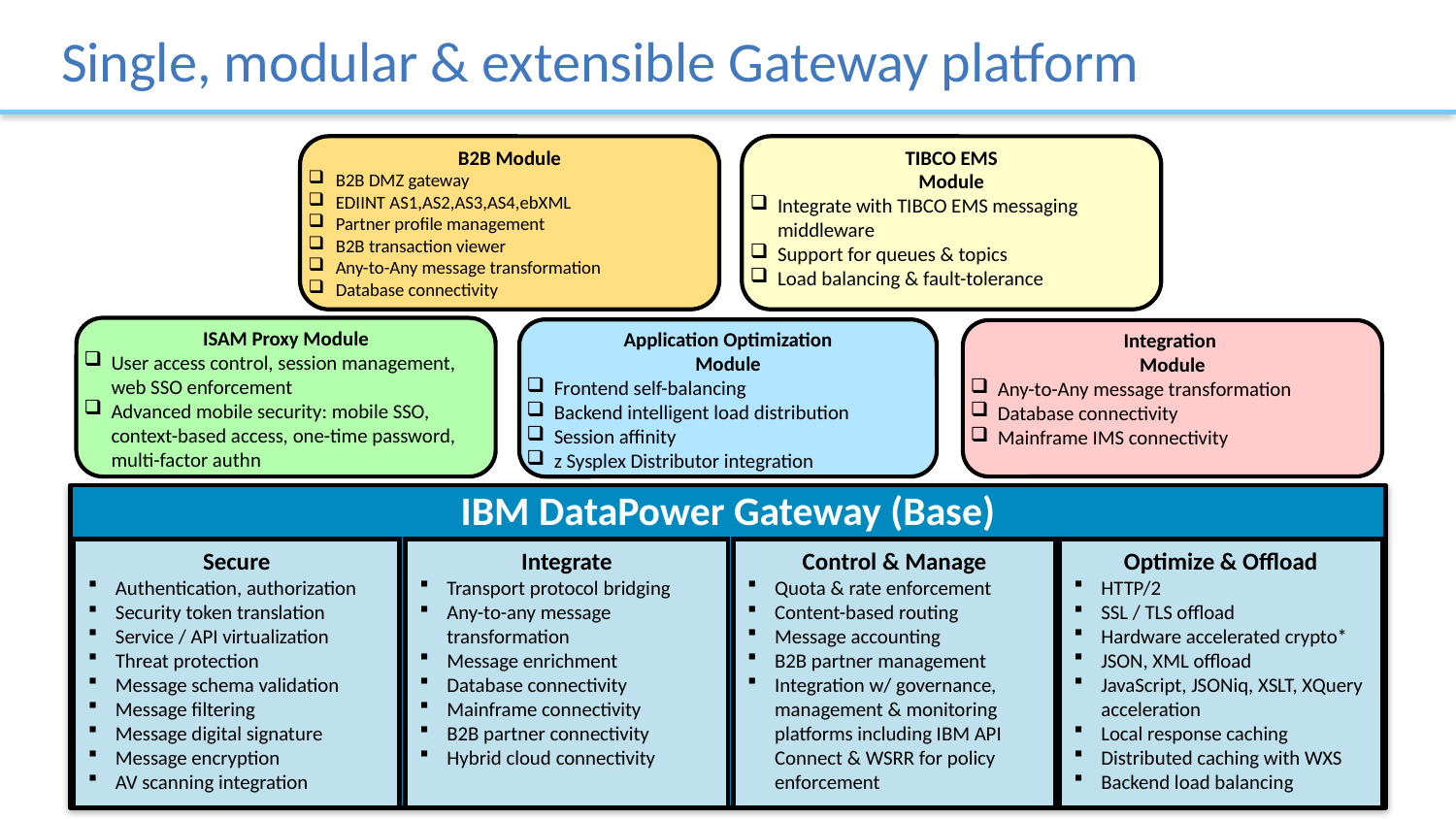

# Single, modular & extensible Gateway platform
B2B Module
B2B DMZ gateway
EDIINT AS1,AS2,AS3,AS4,ebXML
Partner profile management
B2B transaction viewer
Any-to-Any message transformation
Database connectivity

TIBCO EMS
Module
Integrate with TIBCO EMS messaging middleware
Support for queues & topics
Load balancing & fault-tolerance

ISAM Proxy Module
User access control, session management, web SSO enforcement
Advanced mobile security: mobile SSO, context-based access, one-time password, multi-factor authn

Application Optimization
Module
Frontend self-balancing
Backend intelligent load distribution
Session affinity
z Sysplex Distributor integration

Integration
Module
Any-to-Any message transformation
Database connectivity
Mainframe IMS connectivity

IBM DataPower Gateway (Base)
Secure
Authentication, authorization
Security token translation
Service / API virtualization
Threat protection
Message schema validation
Message filtering
Message digital signature
Message encryption
AV scanning integration
Integrate
Transport protocol bridging
Any-to-any message transformation
Message enrichment
Database connectivity
Mainframe connectivity
B2B partner connectivity
Hybrid cloud connectivity

Control & Manage
Quota & rate enforcement
Content-based routing
Message accounting
B2B partner management
Integration w/ governance, management & monitoring platforms including IBM API Connect & WSRR for policy enforcement

Optimize & Offload
HTTP/2
SSL / TLS offload
Hardware accelerated crypto*
JSON, XML offload
JavaScript, JSONiq, XSLT, XQuery acceleration
Local response caching
Distributed caching with WXS
Backend load balancing